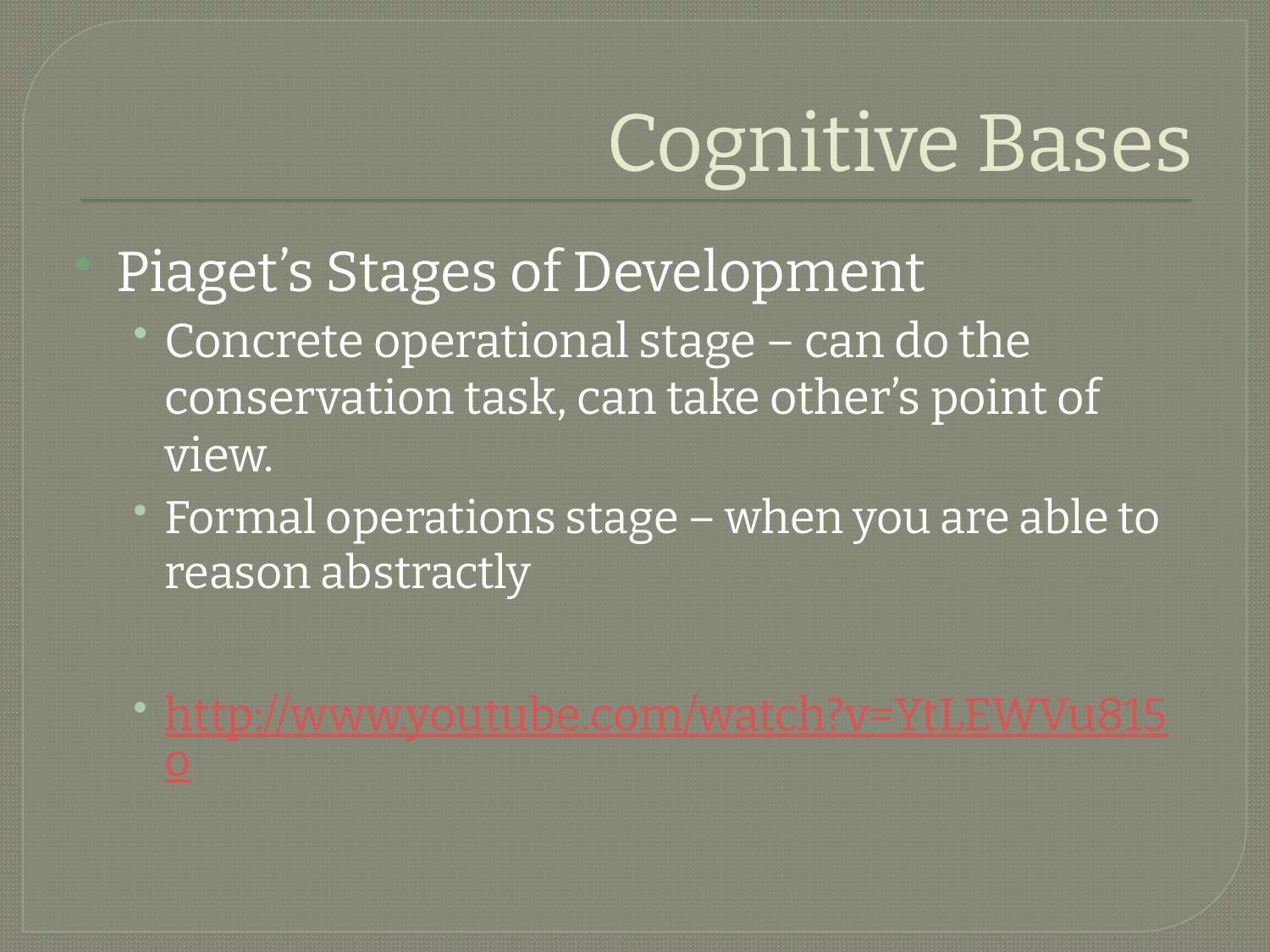

# Cognitive Bases
Piaget’s Stages of Development
Concrete operational stage – can do the conservation task, can take other’s point of view.
Formal operations stage – when you are able to reason abstractly

http://www.youtube.com/watch?v=YtLEWVu815o